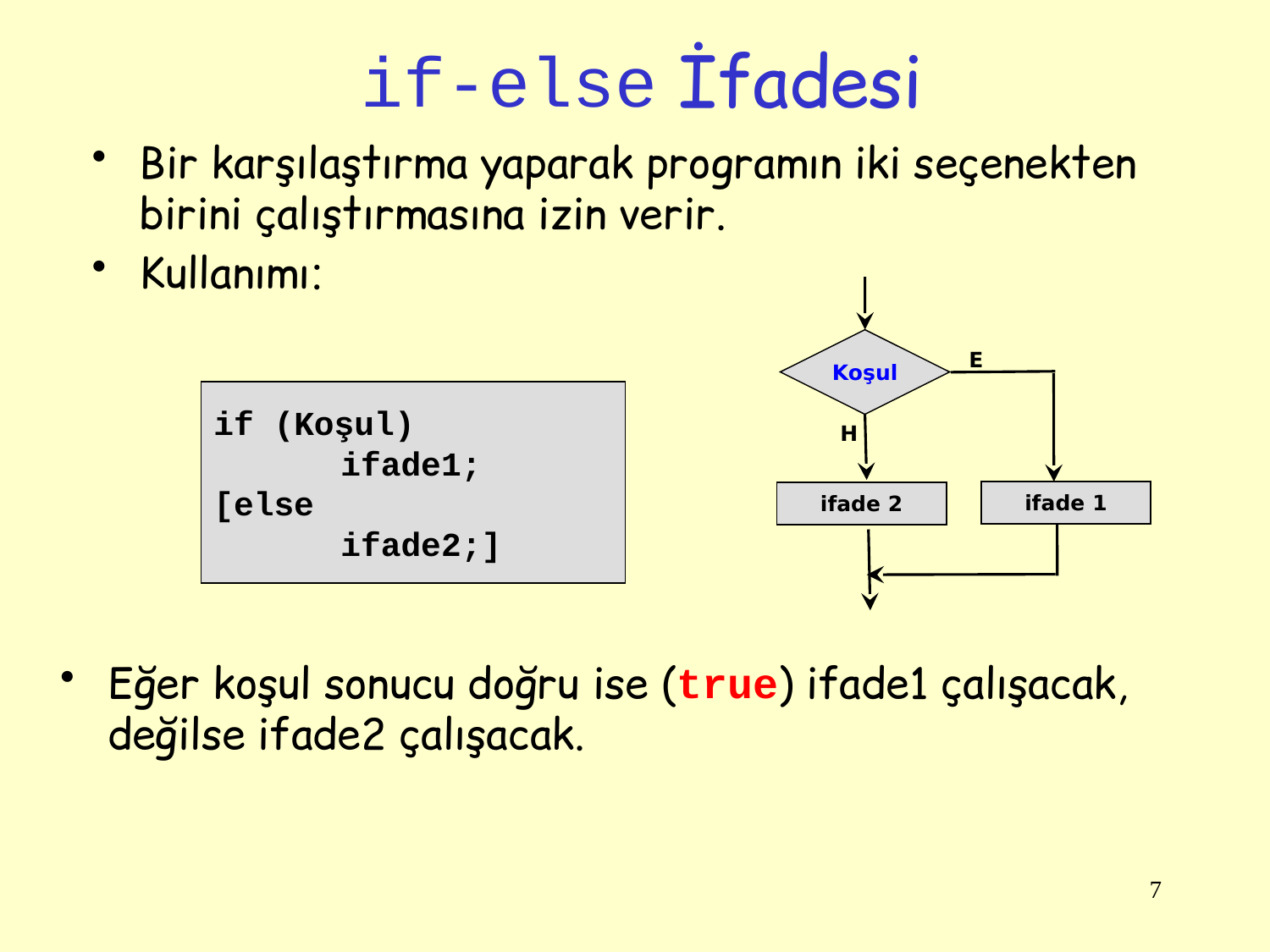

# if-else İfadesi
Bir karşılaştırma yaparak programın iki seçenekten birini çalıştırmasına izin verir.
Kullanımı:

Koşul
E

H

ifade 1
ifade 2

if (Koşul)
	ifade1;
[else
	ifade2;]
Eğer koşul sonucu doğru ise (true) ifade1 çalışacak, değilse ifade2 çalışacak.
7